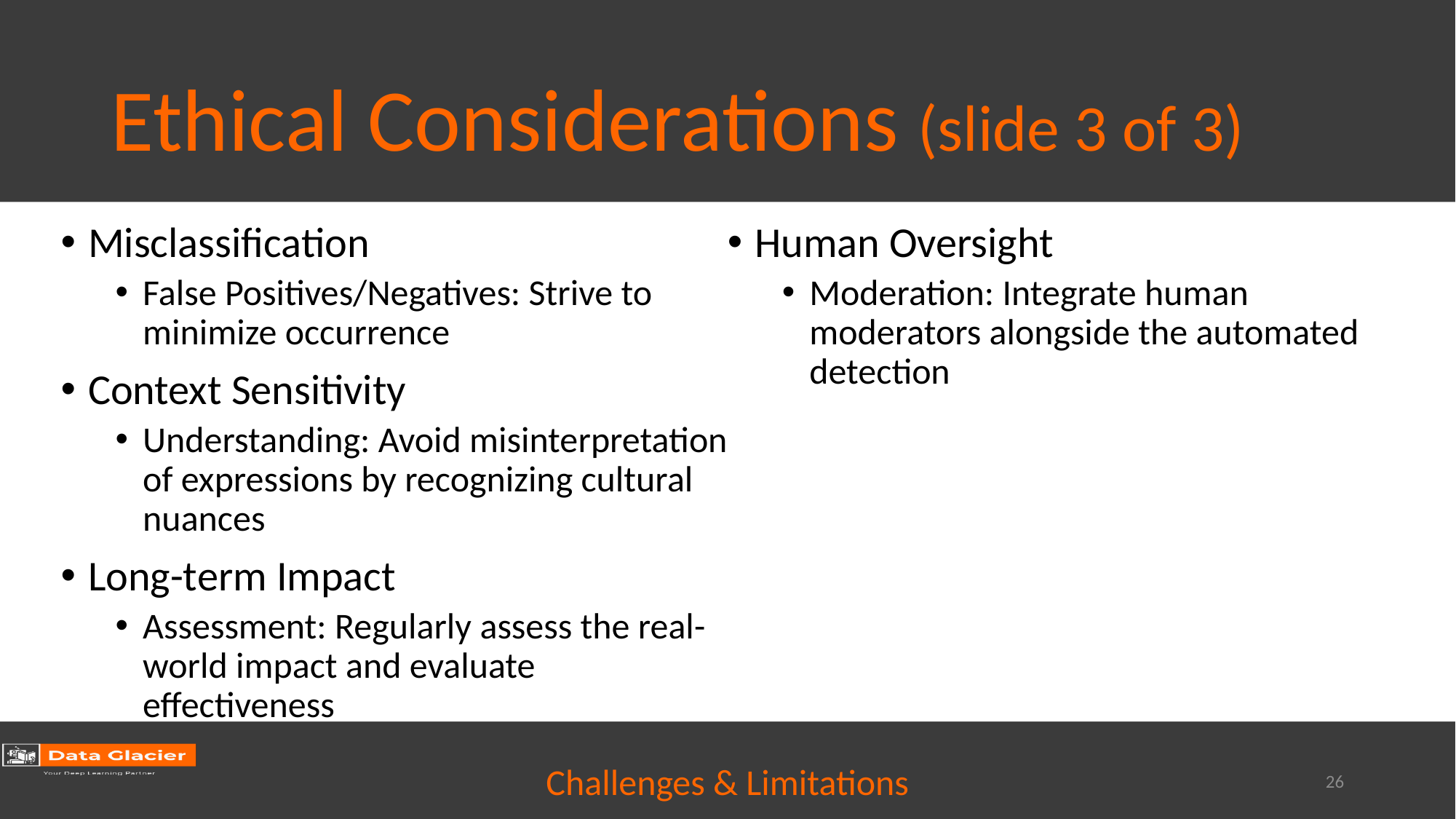

# Ethical Considerations (slide 3 of 3)
Misclassification
False Positives/Negatives: Strive to minimize occurrence
Context Sensitivity
Understanding: Avoid misinterpretation of expressions by recognizing cultural nuances
Long-term Impact
Assessment: Regularly assess the real-world impact and evaluate effectiveness
Human Oversight
Moderation: Integrate human moderators alongside the automated detection
Challenges & Limitations
26